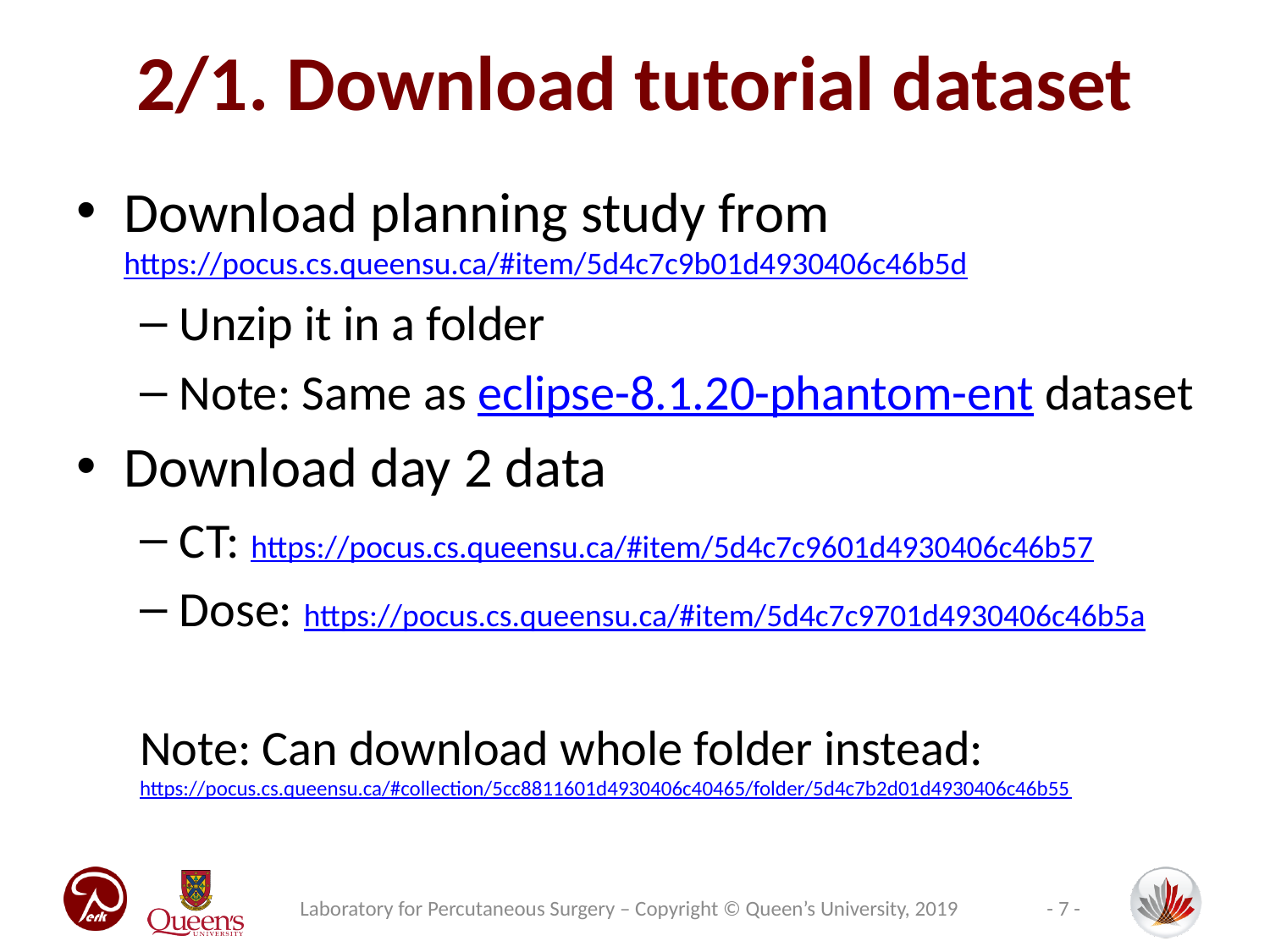

# 2/1. Download tutorial dataset
Download planning study from
https://pocus.cs.queensu.ca/#item/5d4c7c9b01d4930406c46b5d
Unzip it in a folder
Note: Same as eclipse-8.1.20-phantom-ent dataset
Download day 2 data
CT: https://pocus.cs.queensu.ca/#item/5d4c7c9601d4930406c46b57
Dose: https://pocus.cs.queensu.ca/#item/5d4c7c9701d4930406c46b5a

Note: Can download whole folder instead:
https://pocus.cs.queensu.ca/#collection/5cc8811601d4930406c40465/folder/5d4c7b2d01d4930406c46b55
Laboratory for Percutaneous Surgery – Copyright © Queen’s University, 2019
- 7 -